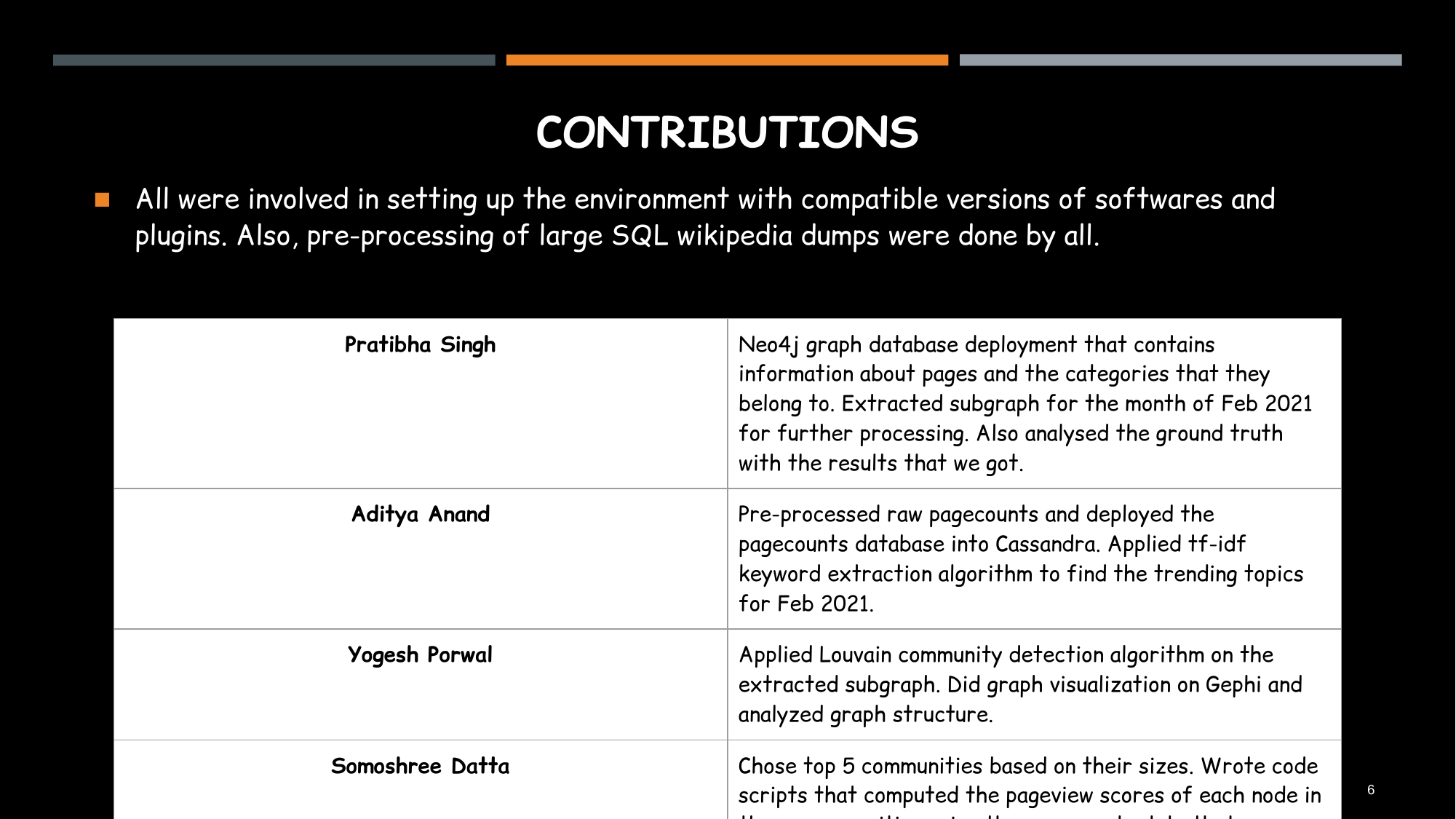

# CONTRIBUTIONS
All were involved in setting up the environment with compatible versions of softwares and plugins. Also, pre-processing of large SQL wikipedia dumps were done by all.

| Pratibha Singh | Neo4j graph database deployment that contains information about pages and the categories that they belong to. Extracted subgraph for the month of Feb 2021 for further processing. Also analysed the ground truth with the results that we got. |
| --- | --- |
| Aditya Anand | Pre-processed raw pagecounts and deployed the pagecounts database into Cassandra. Applied tf-idf keyword extraction algorithm to find the trending topics for Feb 2021. |
| Yogesh Porwal | Applied Louvain community detection algorithm on the extracted subgraph. Did graph visualization on Gephi and analyzed graph structure. |
| Somoshree Datta | Chose top 5 communities based on their sizes. Wrote code scripts that computed the pageview scores of each node in these communities using the pagecounts data that was deployed in Cassandra earlier. |
6